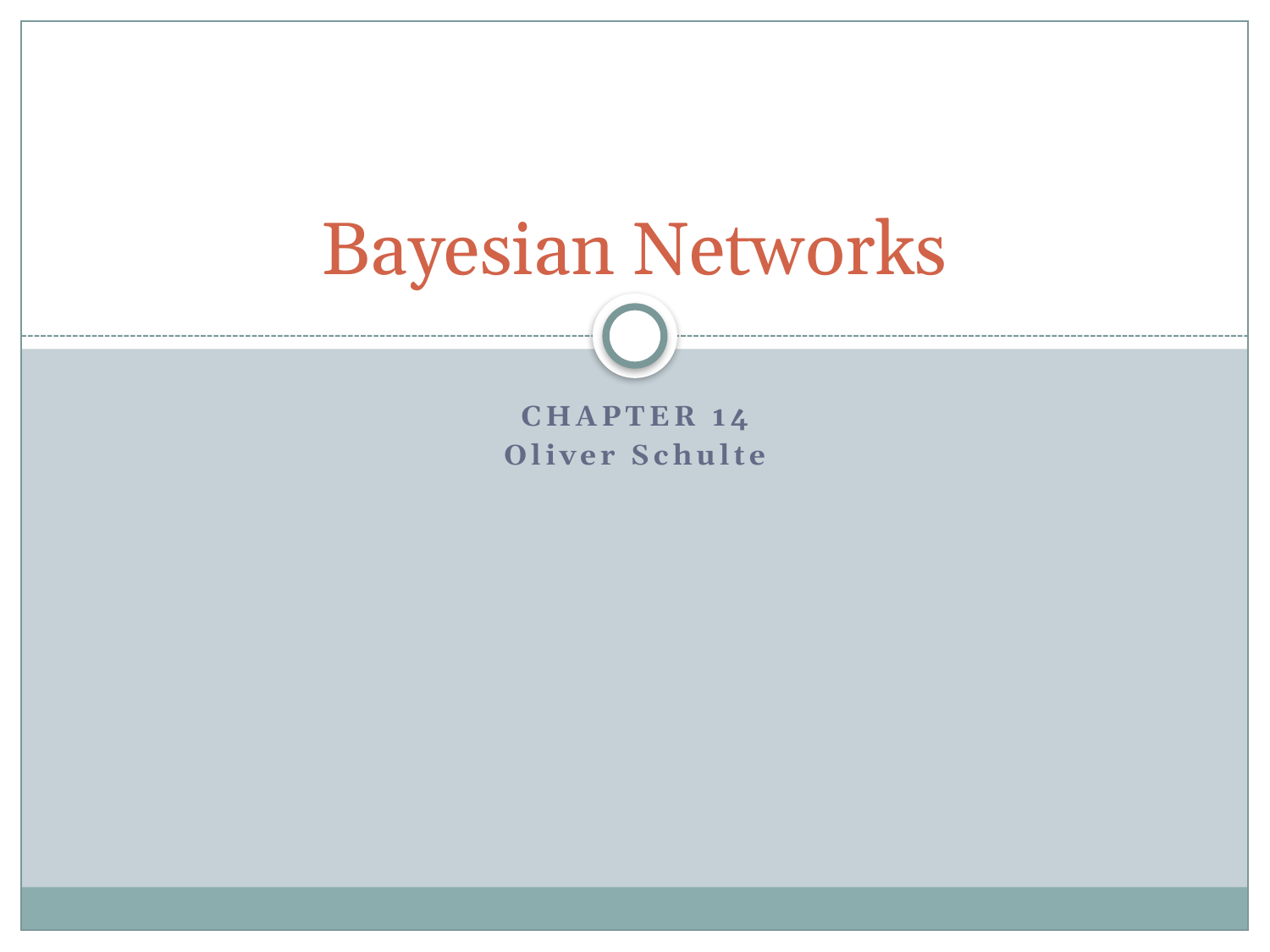

# Bayesian Networks
CHAPTER 14
Oliver Schulte